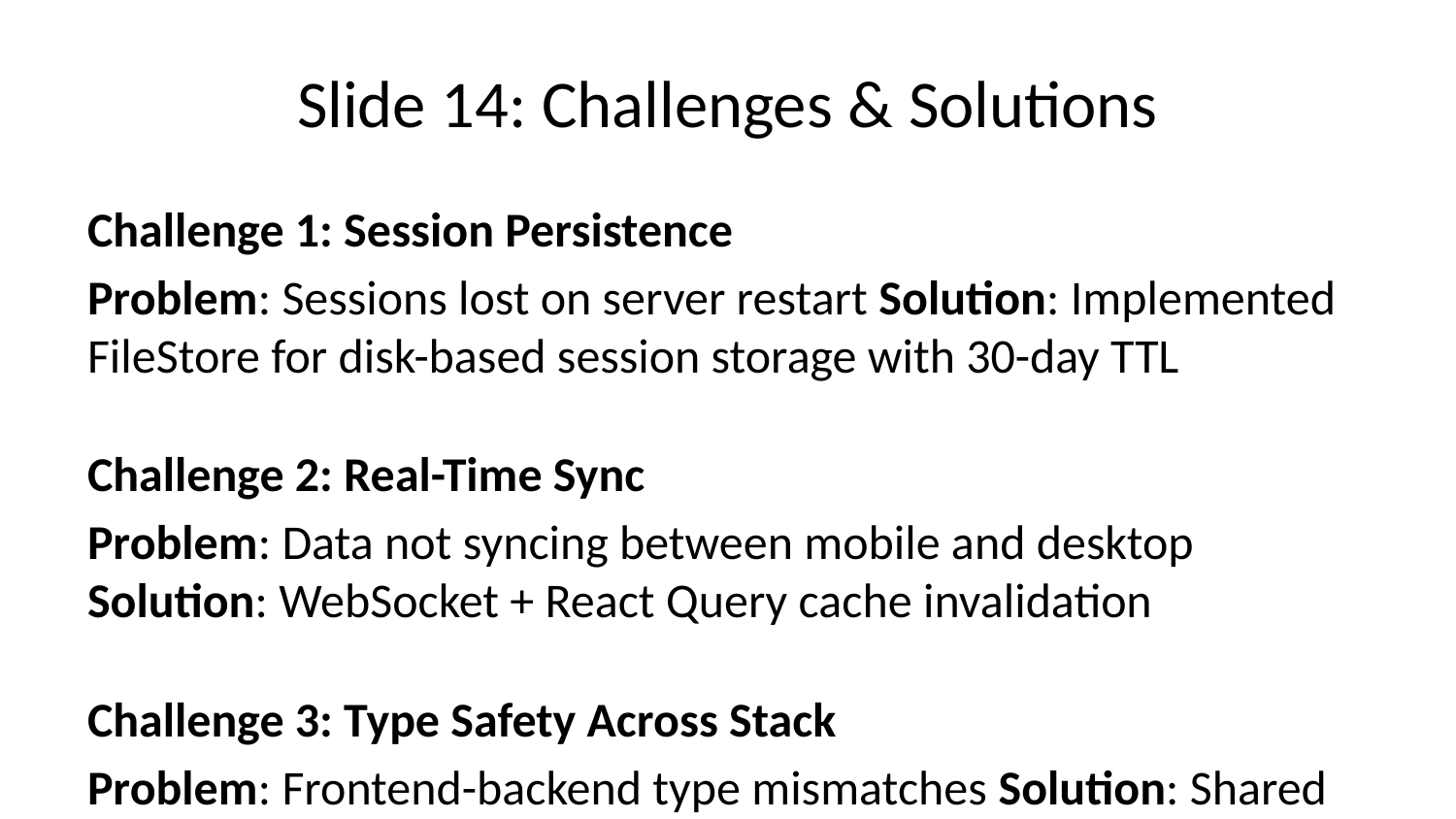

# Slide 14: Challenges & Solutions
Challenge 1: Session Persistence
Problem: Sessions lost on server restart Solution: Implemented FileStore for disk-based session storage with 30-day TTL
Challenge 2: Real-Time Sync
Problem: Data not syncing between mobile and desktop Solution: WebSocket + React Query cache invalidation
Challenge 3: Type Safety Across Stack
Problem: Frontend-backend type mismatches Solution: Shared TypeScript schema with Drizzle-Zod
Challenge 4: Authentication Flow
Problem: Race conditions during login/registration Solution: Proper loading states and auth context management
Challenge 5: Database Connection
Problem: SSL certificate errors with Neon Solution: Configured WebSocket with secure: false for development